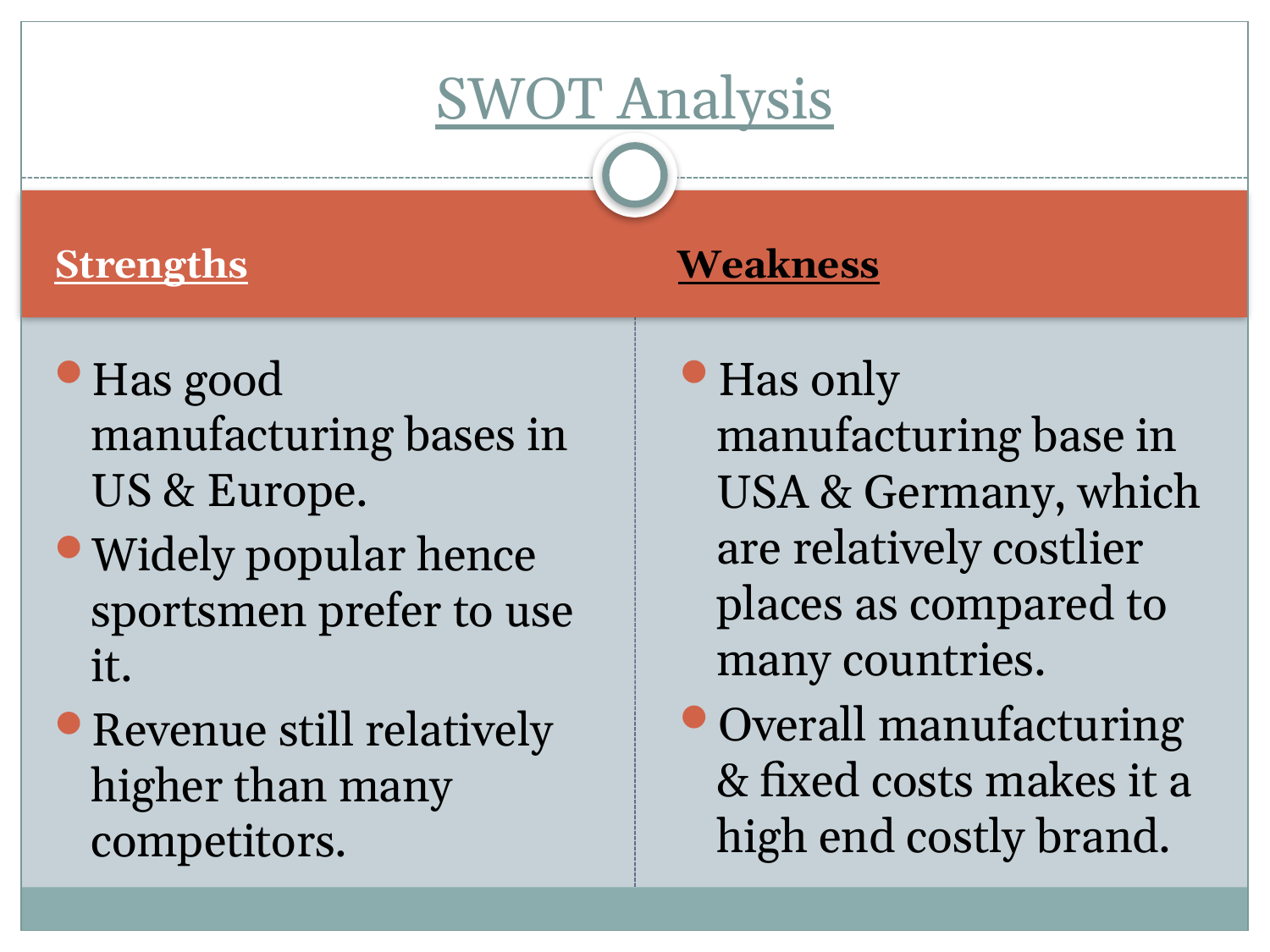

# SWOT Analysis
Strengths
Weakness
Has good manufacturing bases in US & Europe.
Widely popular hence sportsmen prefer to use it.
Revenue still relatively higher than many competitors.

Has only manufacturing base in USA & Germany, which are relatively costlier places as compared to many countries.
Overall manufacturing & fixed costs makes it a high end costly brand.